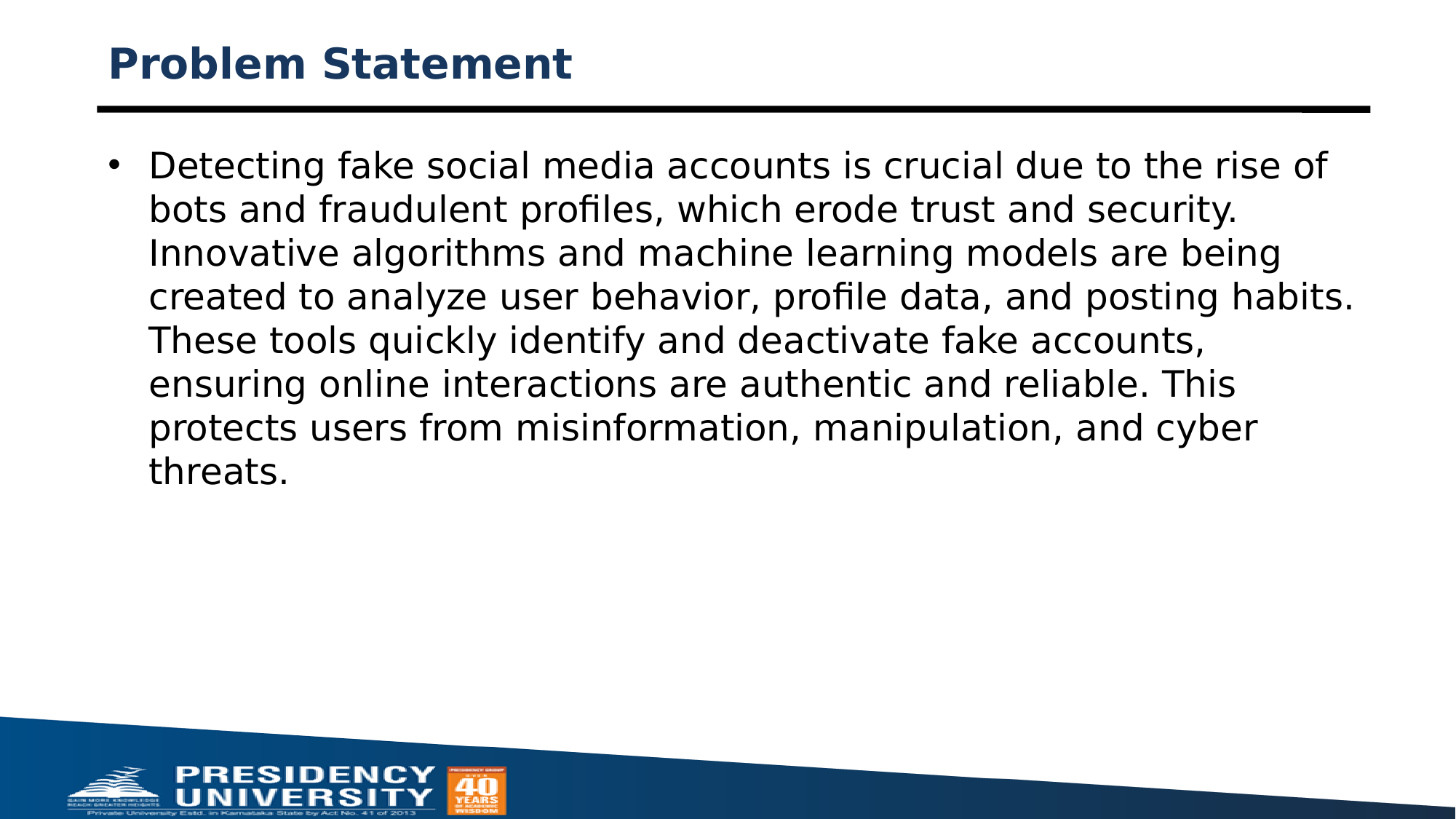

# Problem Statement
Detecting fake social media accounts is crucial due to the rise of bots and fraudulent profiles, which erode trust and security. Innovative algorithms and machine learning models are being created to analyze user behavior, profile data, and posting habits. These tools quickly identify and deactivate fake accounts, ensuring online interactions are authentic and reliable. This protects users from misinformation, manipulation, and cyber threats.